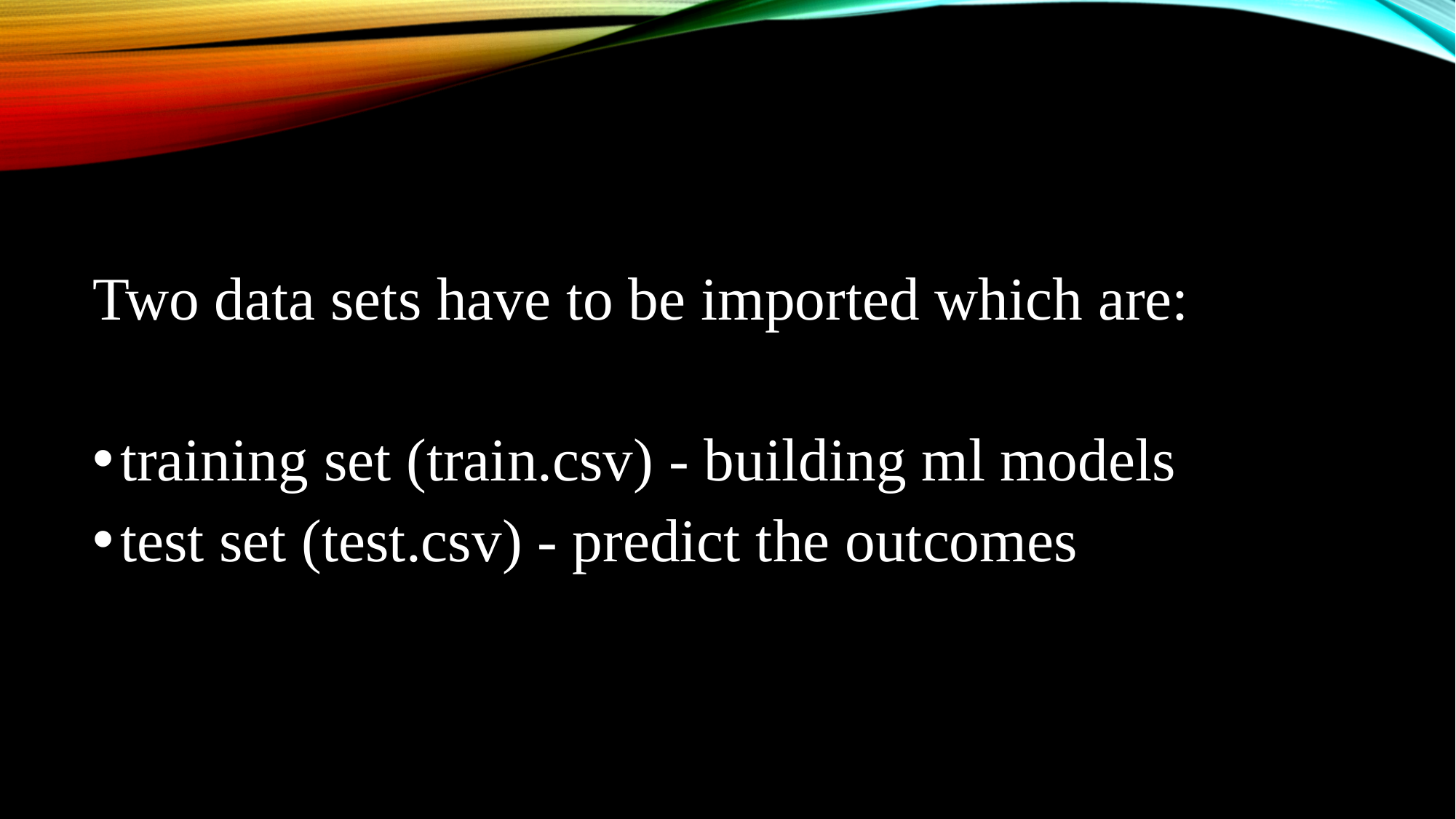

Two data sets have to be imported which are:

training set (train.csv) - building ml models
test set (test.csv) - predict the outcomes